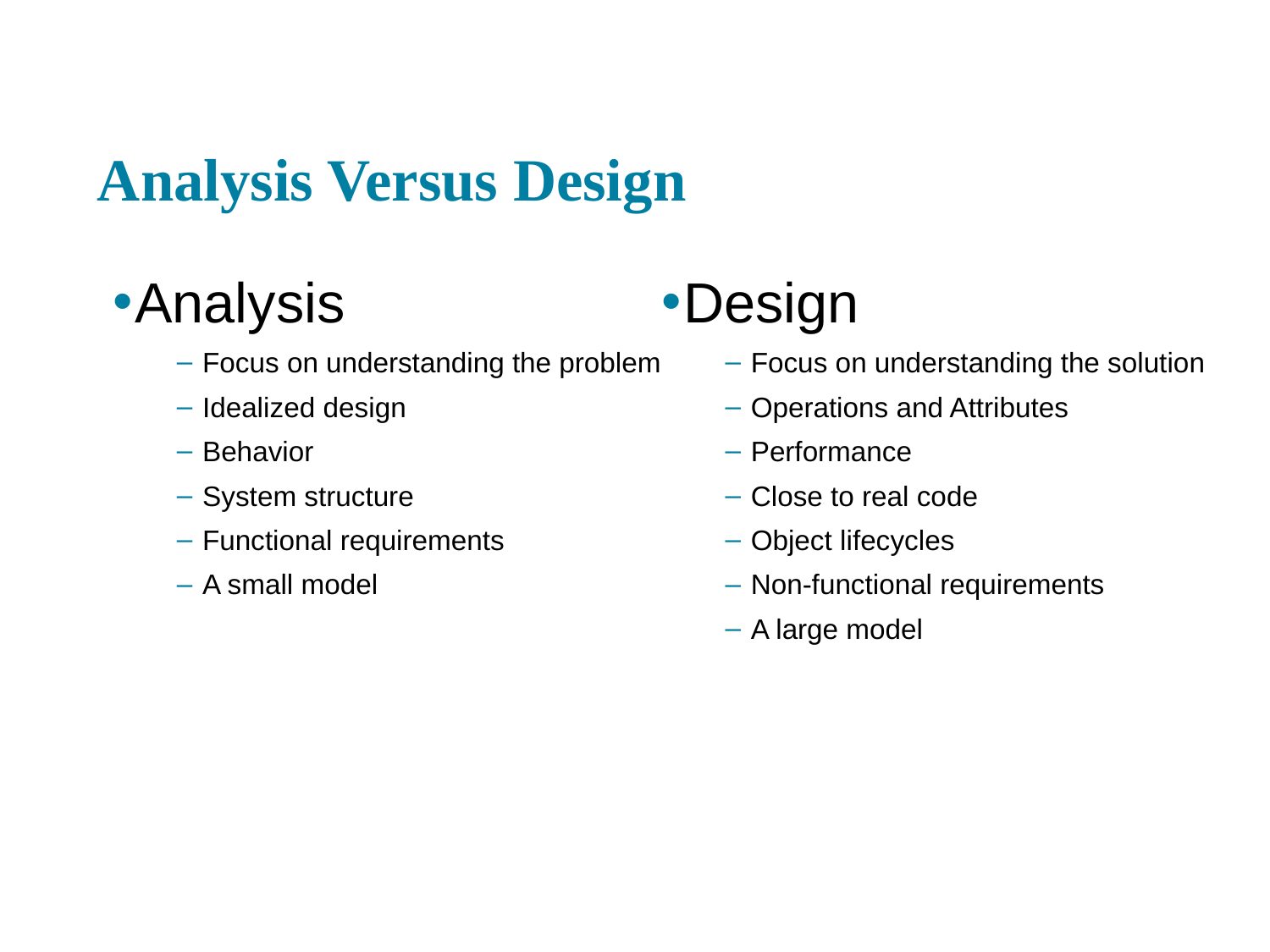

# Analysis Versus Design
Analysis
Focus on understanding the problem
Idealized design
Behavior
System structure
Functional requirements
A small model
Design
Focus on understanding the solution
Operations and Attributes
Performance
Close to real code
Object lifecycles
Non-functional requirements
A large model